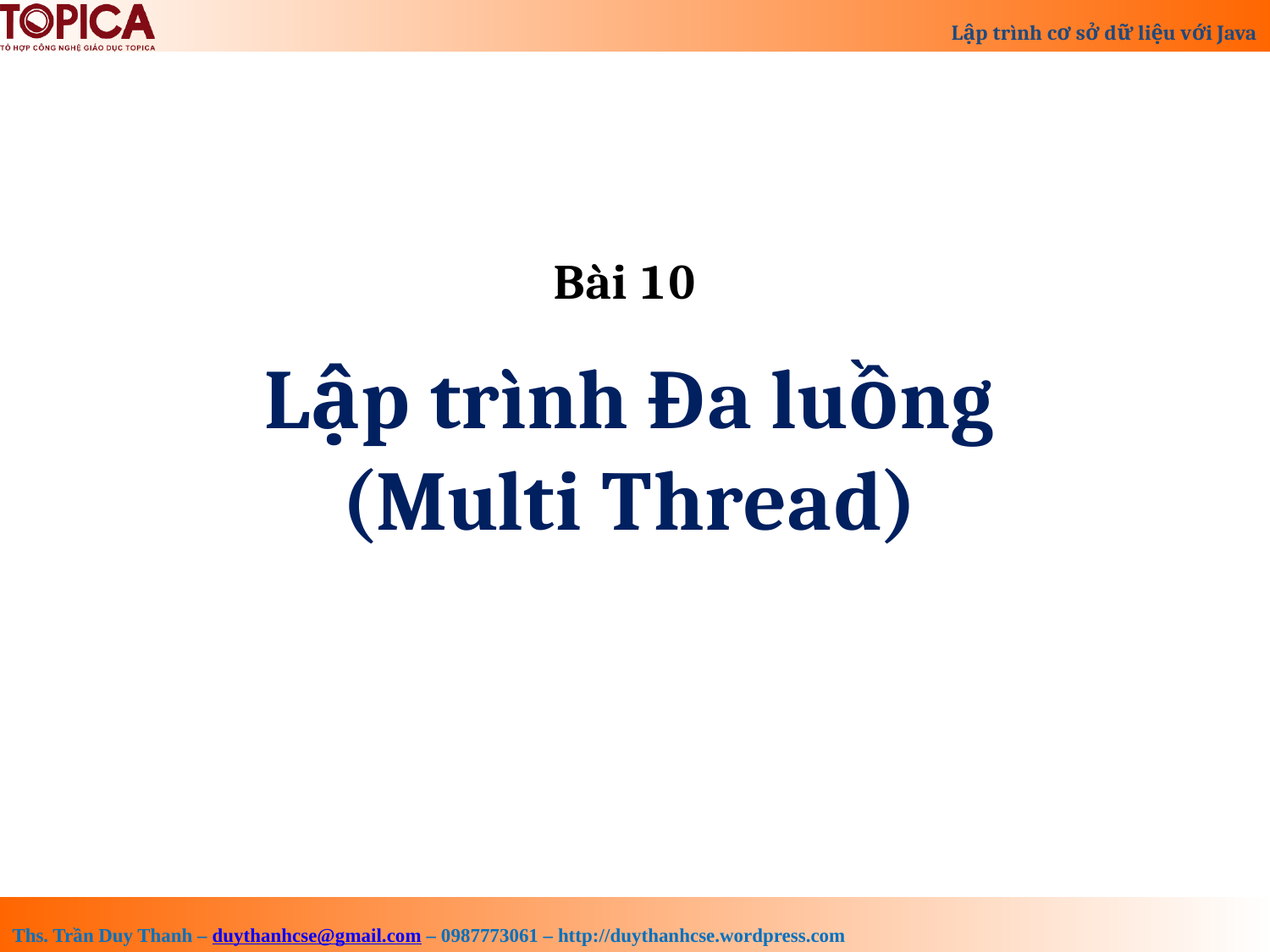

Bài 10
Lập trình Đa luồng (Multi Thread)